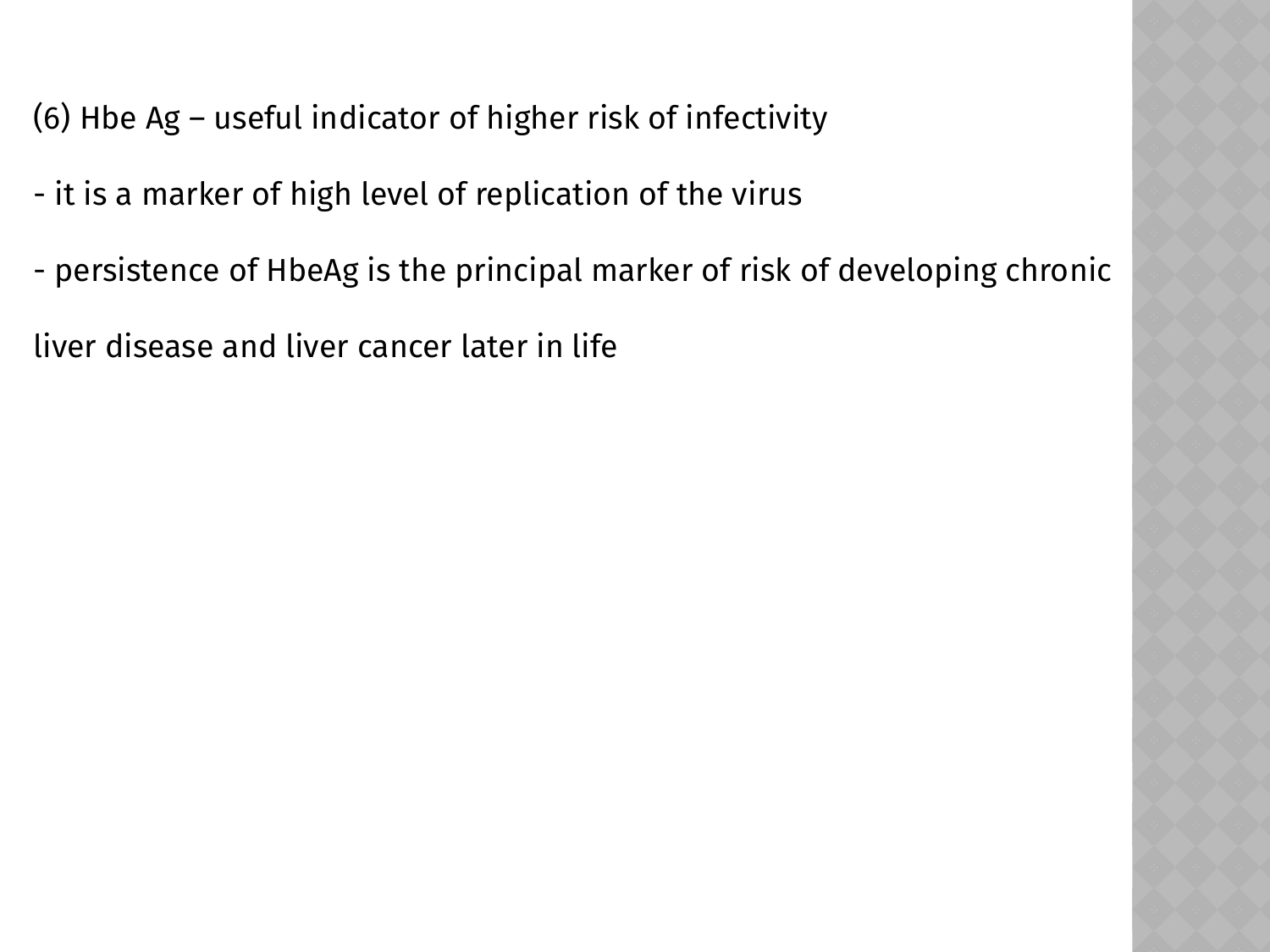

(6) Hbe Ag – useful indicator of higher risk of infectivity
- it is a marker of high level of replication of the virus
- persistence of HbeAg is the principal marker of risk of developing chronic liver disease and liver cancer later in life